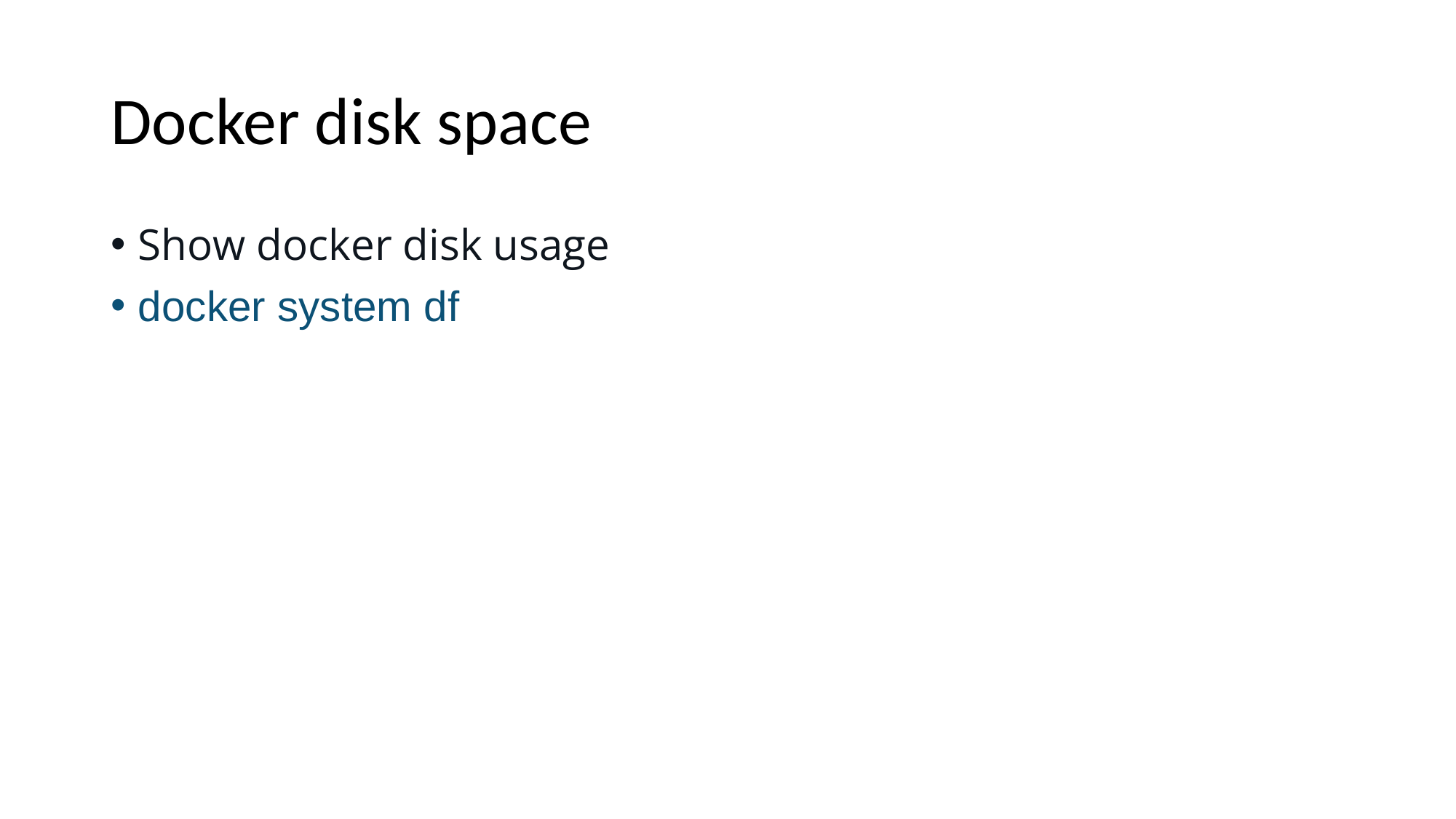

# Docker disk space
Show docker disk usage
docker system df